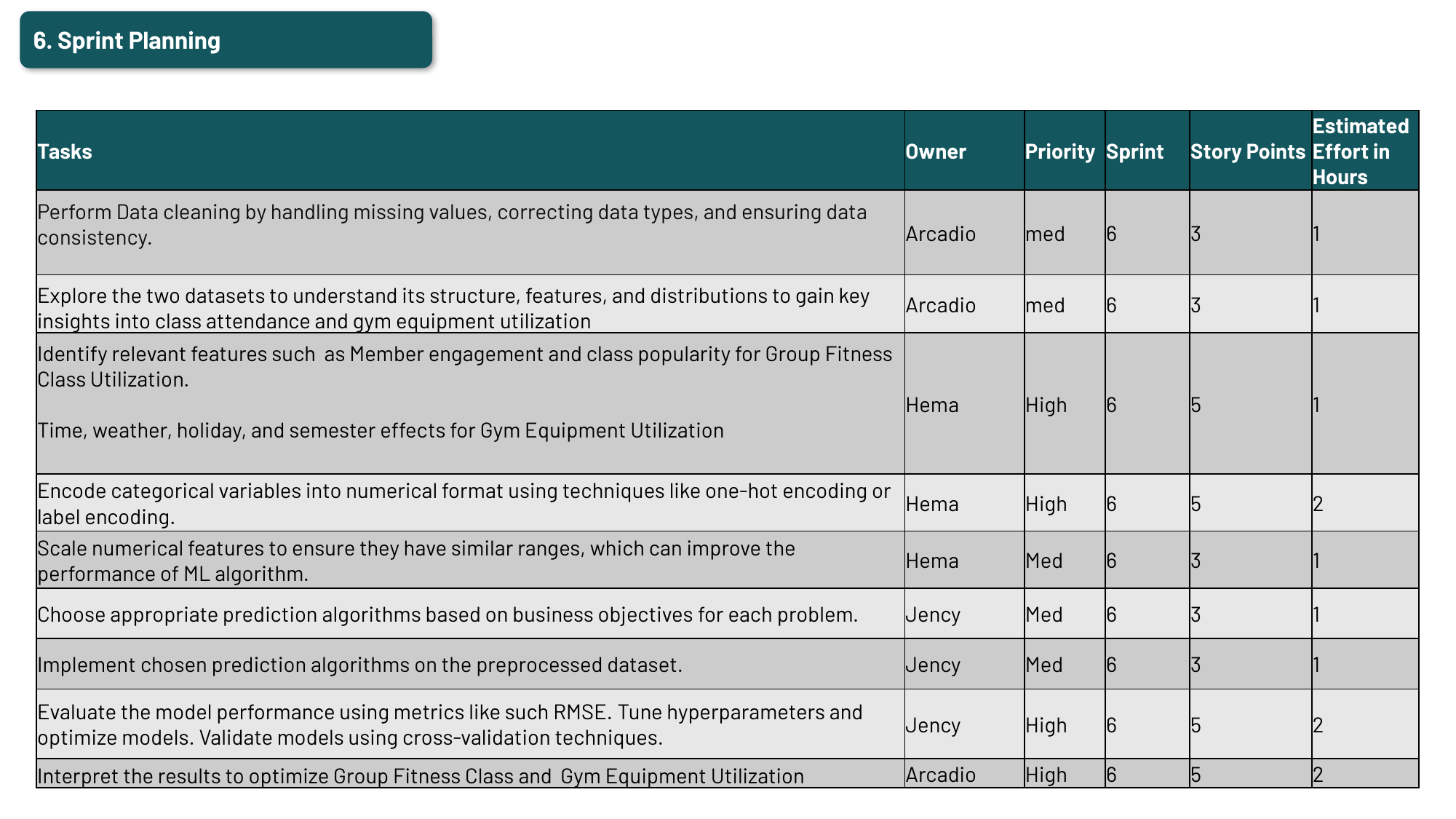

6. Sprint Planning
| Tasks | Owner | Priority | Sprint | Story Points | Estimated Effort in Hours |
| --- | --- | --- | --- | --- | --- |
| Perform Data cleaning by handling missing values, correcting data types, and ensuring data consistency. | Arcadio | med | 6 | 3 | 1 |
| Explore the two datasets to understand its structure, features, and distributions to gain key insights into class attendance and gym equipment utilization | Arcadio | med | 6 | 3 | 1 |
| Identify relevant features such as Member engagement and class popularity for Group Fitness Class Utilization. Time, weather, holiday, and semester effects for Gym Equipment Utilization | Hema | High | 6 | 5 | 1 |
| Encode categorical variables into numerical format using techniques like one-hot encoding or label encoding. | Hema | High | 6 | 5 | 2 |
| Scale numerical features to ensure they have similar ranges, which can improve the performance of ML algorithm. | Hema | Med | 6 | 3 | 1 |
| Choose appropriate prediction algorithms based on business objectives for each problem. | Jency | Med | 6 | 3 | 1 |
| Implement chosen prediction algorithms on the preprocessed dataset. | Jency | Med | 6 | 3 | 1 |
| Evaluate the model performance using metrics like such RMSE. Tune hyperparameters and optimize models. Validate models using cross-validation techniques. | Jency | High | 6 | 5 | 2 |
| Interpret the results to optimize Group Fitness Class and Gym Equipment Utilization | Arcadio | High | 6 | 5 | 2 |